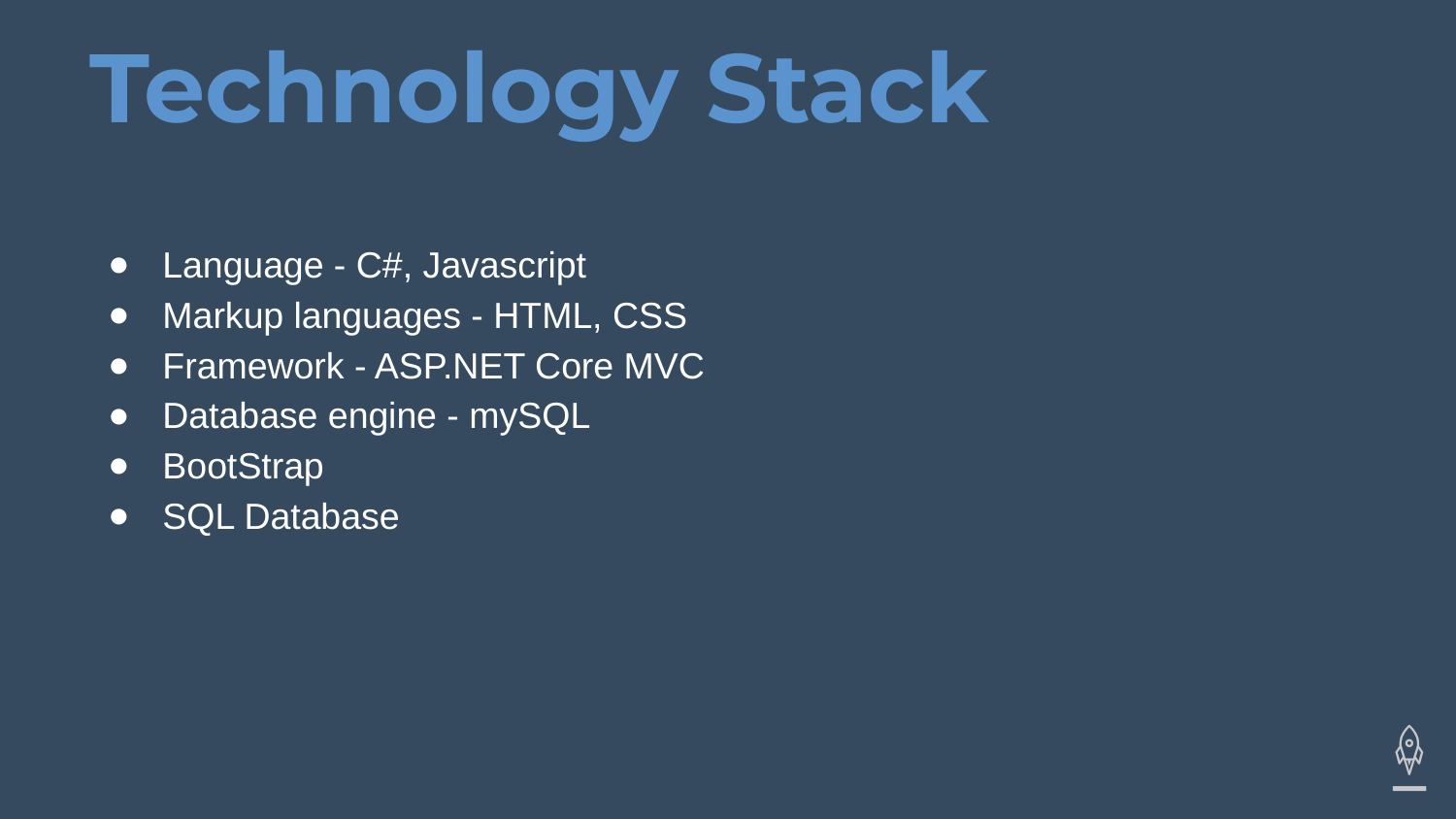

# Technology Stack
Language - C#, Javascript
Markup languages - HTML, CSS
Framework - ASP.NET Core MVC
Database engine - mySQL
BootStrap
SQL Database